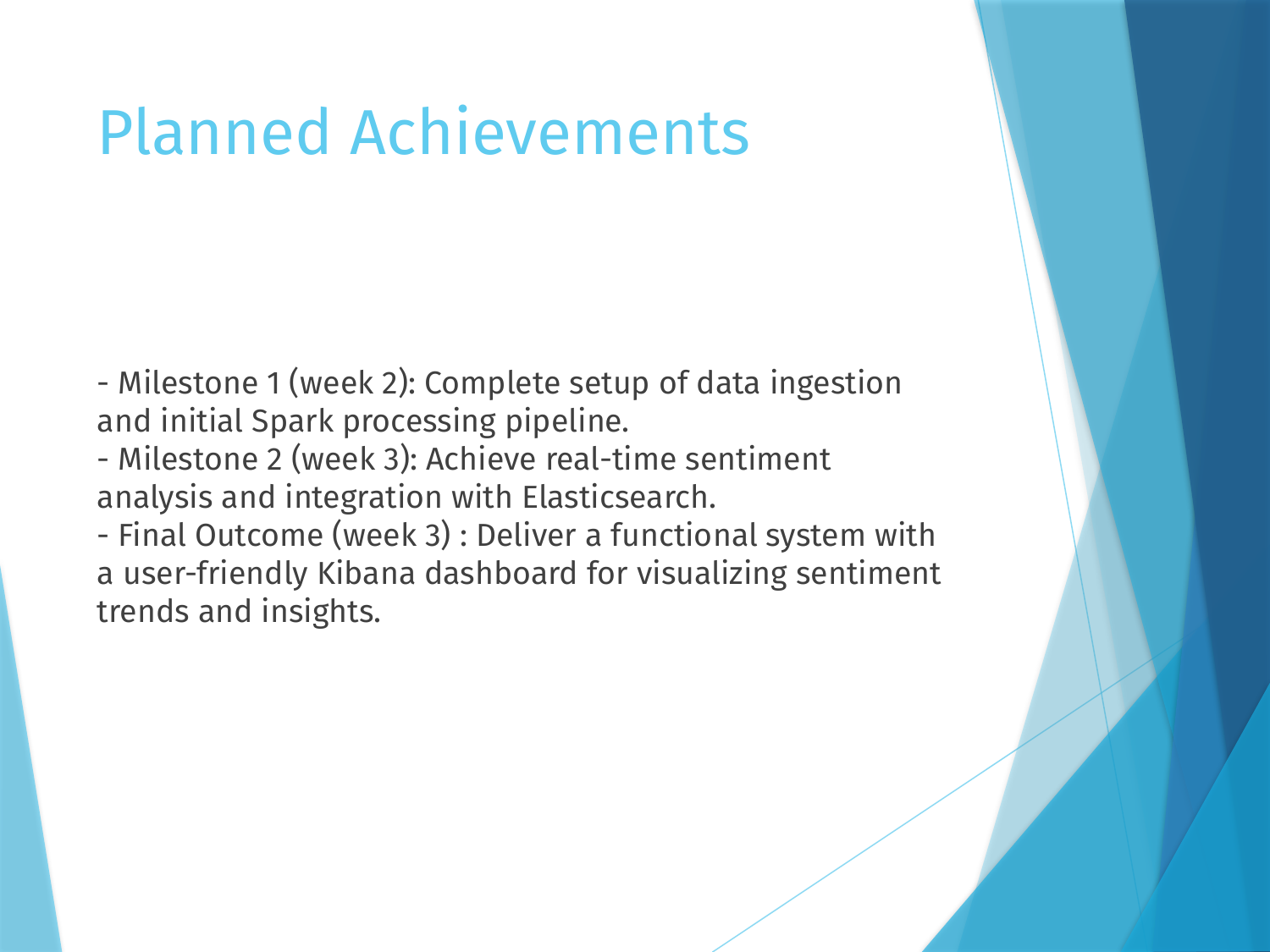

# Planned Achievements

- Milestone 1 (week 2): Complete setup of data ingestion and initial Spark processing pipeline.
- Milestone 2 (week 3): Achieve real-time sentiment analysis and integration with Elasticsearch.
- Final Outcome (week 3) : Deliver a functional system with a user-friendly Kibana dashboard for visualizing sentiment trends and insights.